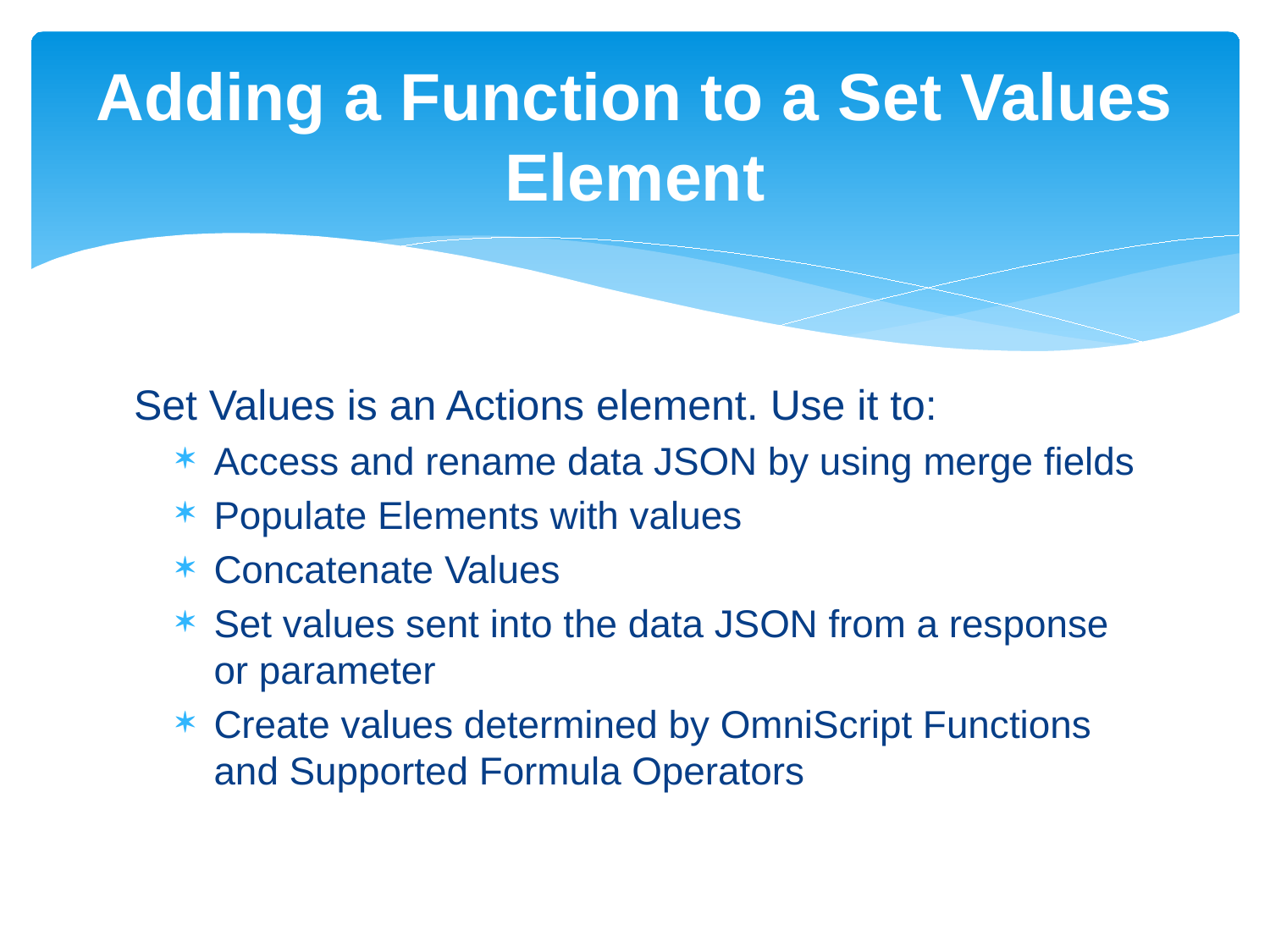

# Adding a Function to a Set Values Element
Set Values is an Actions element. Use it to:
Access and rename data JSON by using merge fields
Populate Elements with values
Concatenate Values
Set values sent into the data JSON from a response or parameter
Create values determined by OmniScript Functions and Supported Formula Operators